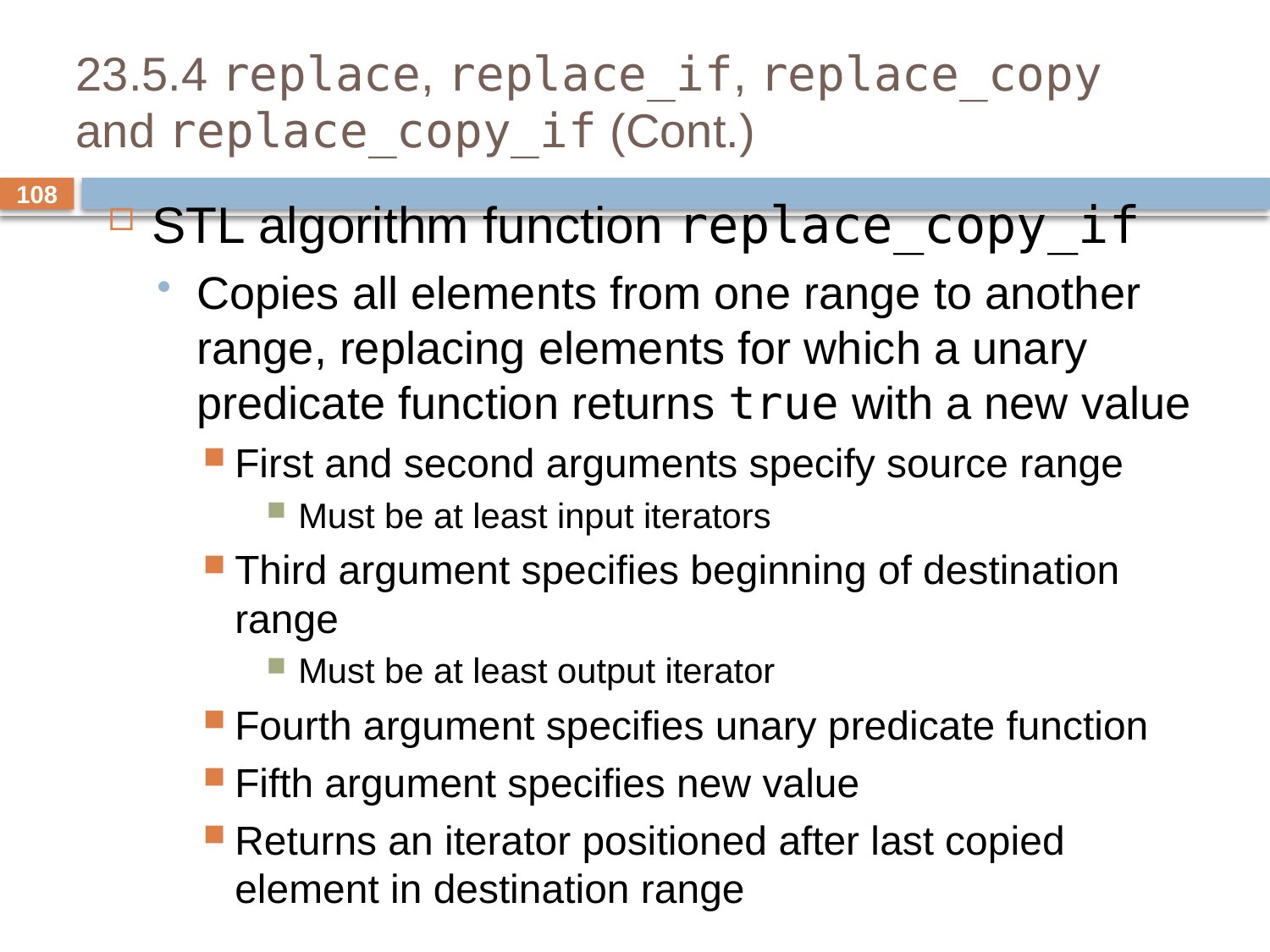

# 23.5.4 replace, replace_if, replace_copy and replace_copy_if (Cont.)
STL algorithm function replace_copy_if
Copies all elements from one range to another range, replacing elements for which a unary predicate function returns true with a new value
First and second arguments specify source range
Must be at least input iterators
Third argument specifies beginning of destination range
Must be at least output iterator
Fourth argument specifies unary predicate function
Fifth argument specifies new value
Returns an iterator positioned after last copied element in destination range
108